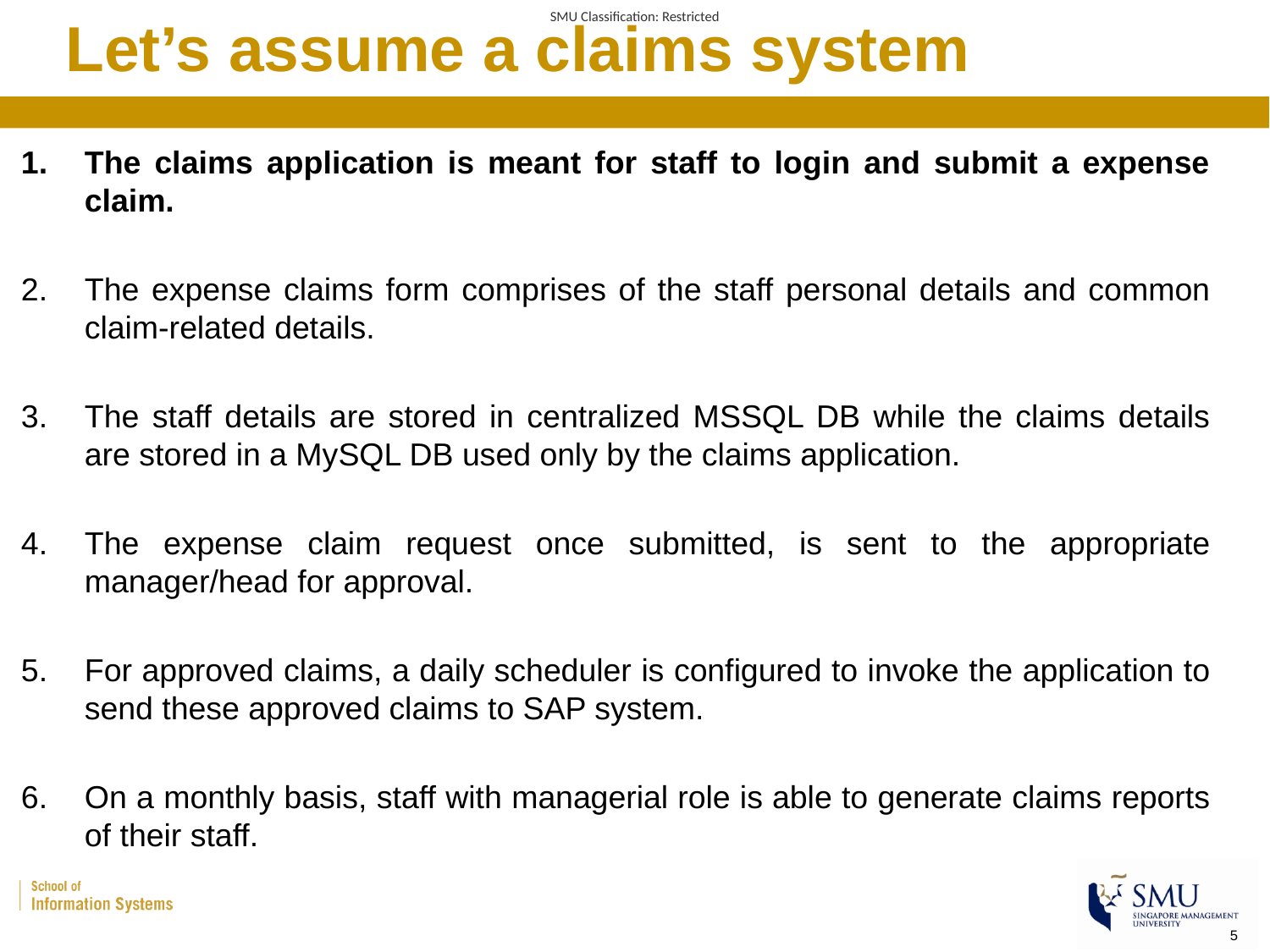

# Let’s assume a claims system
The claims application is meant for staff to login and submit a expense claim.

The expense claims form comprises of the staff personal details and common claim-related details.

The staff details are stored in centralized MSSQL DB while the claims details are stored in a MySQL DB used only by the claims application.

The expense claim request once submitted, is sent to the appropriate manager/head for approval.

For approved claims, a daily scheduler is configured to invoke the application to send these approved claims to SAP system.

On a monthly basis, staff with managerial role is able to generate claims reports of their staff.
5